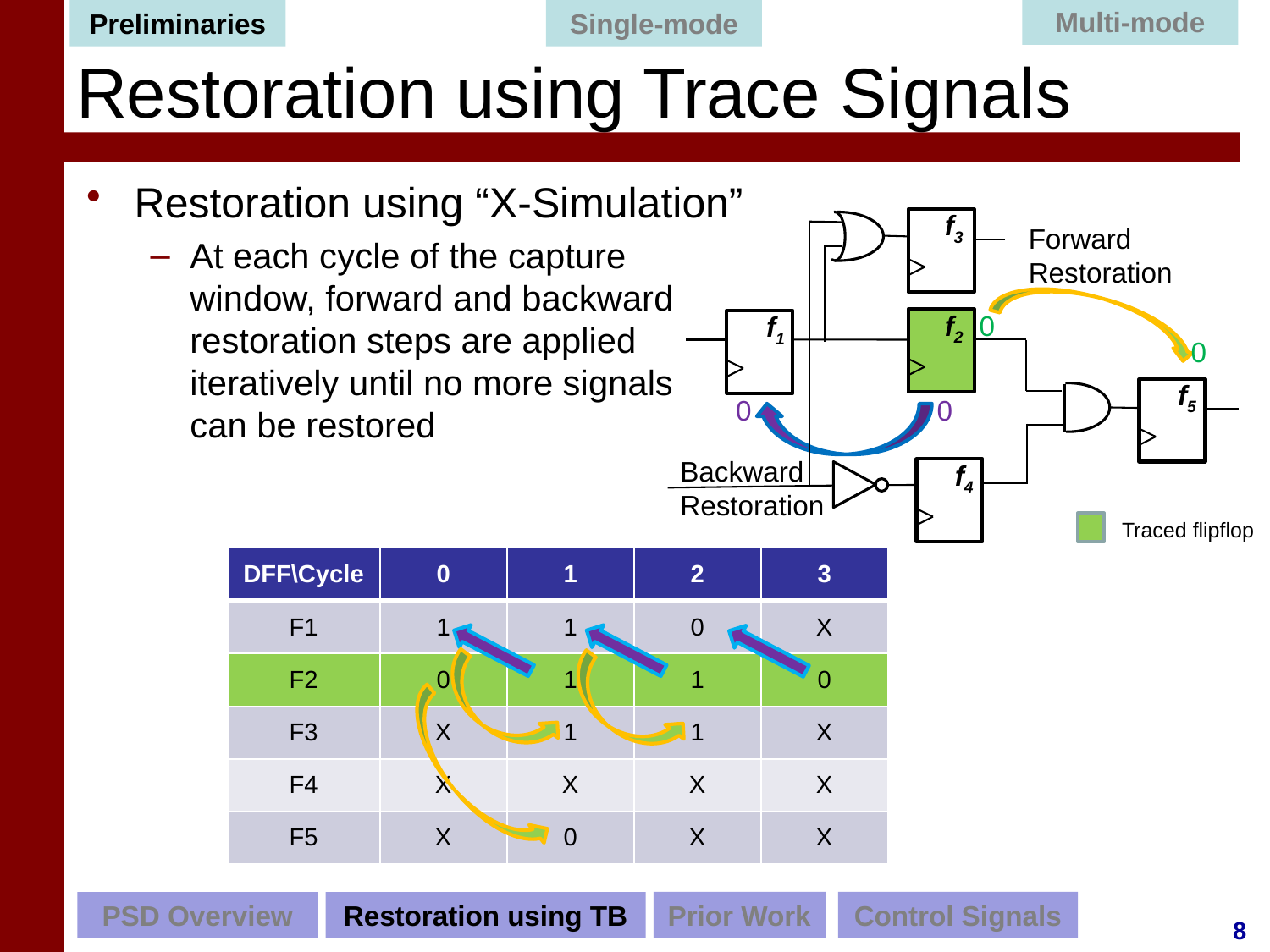

Preliminaries
Single-mode
Multi-mode
# Restoration using Trace Signals
Restoration using “X-Simulation”
At each cycle of the capture window, forward and backward restoration steps are applied iteratively until no more signals   can be restored
f3

f2

f1

f5

f4

Forward
Restoration

0
0

0
0
Backward
Restoration
Traced flipflop

| DFF\Cycle | 0 | 1 | 2 | 3 |
| --- | --- | --- | --- | --- |
| F1 | 1 | 1 | 0 | X |
| F2 | 0 | 1 | 1 | 0 |
| F3 | X | 1 | 1 | X |
| F4 | X | X | X | X |
| F5 | X | 0 | X | X |

Prior Work
Control Signals
PSD Overview
Restoration using TB